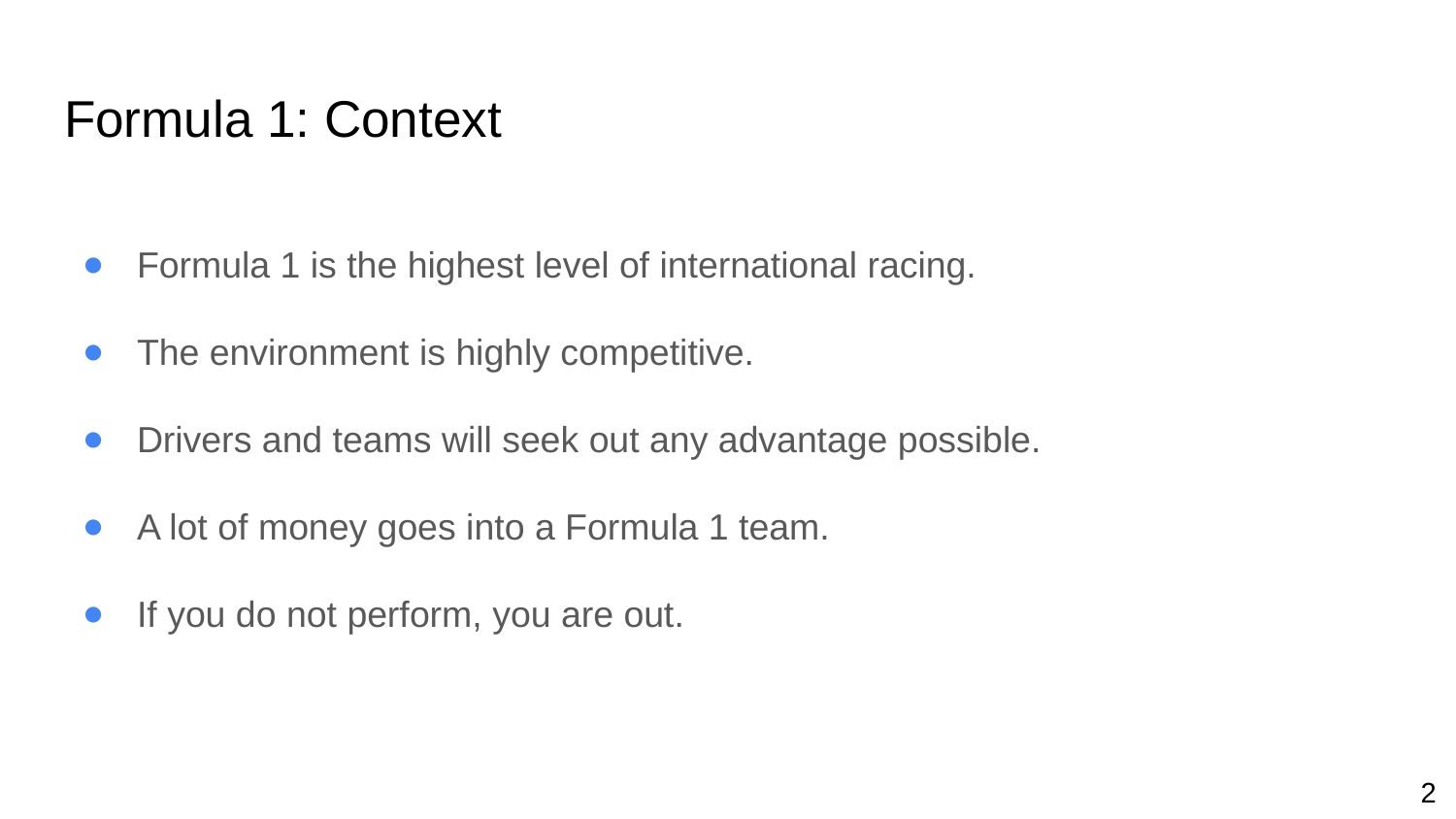

# Formula 1: Context
Formula 1 is the highest level of international racing.
The environment is highly competitive.
Drivers and teams will seek out any advantage possible.
A lot of money goes into a Formula 1 team.
If you do not perform, you are out.
2